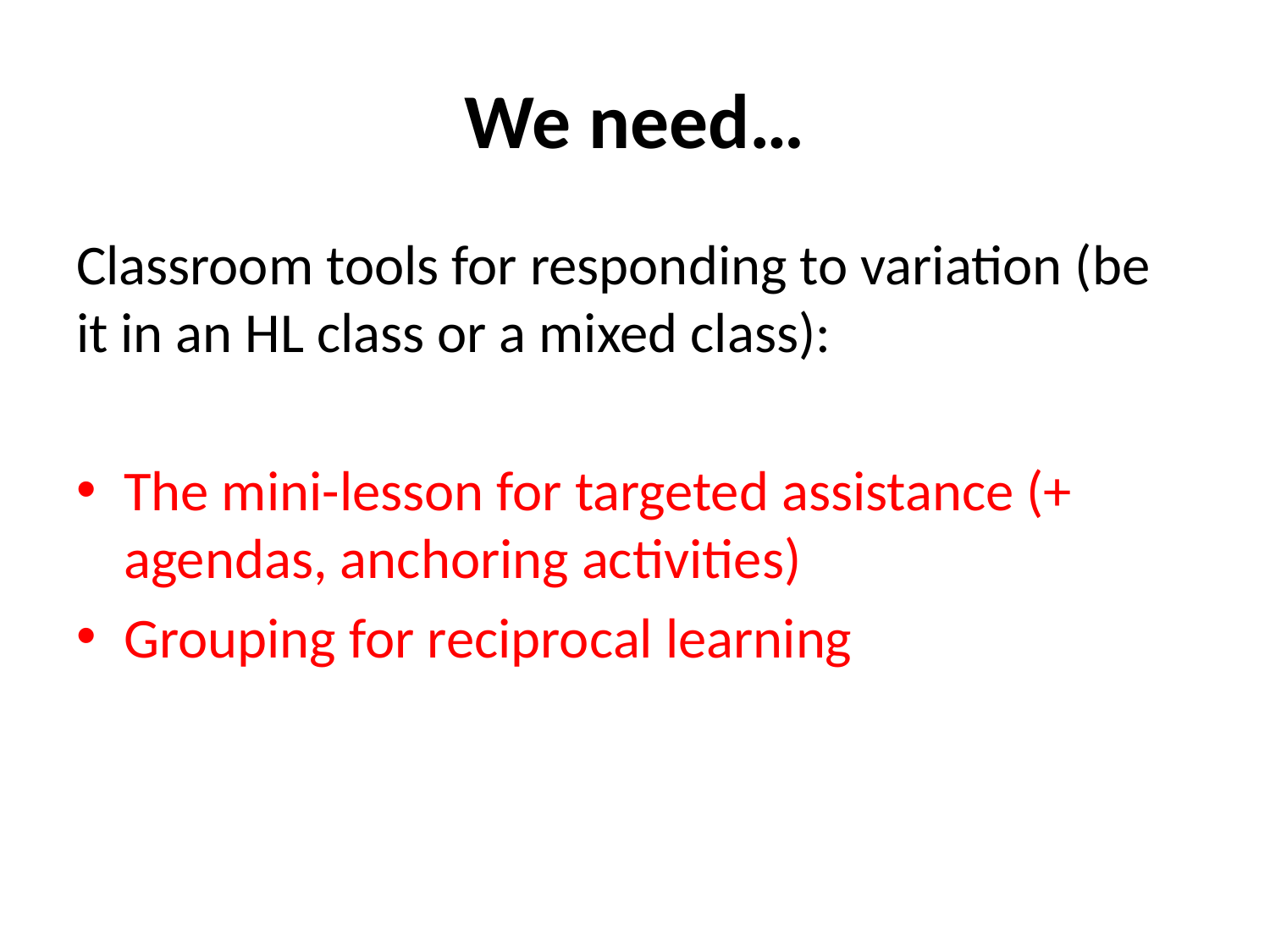

# We need…
Classroom tools for responding to variation (be it in an HL class or a mixed class):

The mini-lesson for targeted assistance (+ agendas, anchoring activities)
Grouping for reciprocal learning